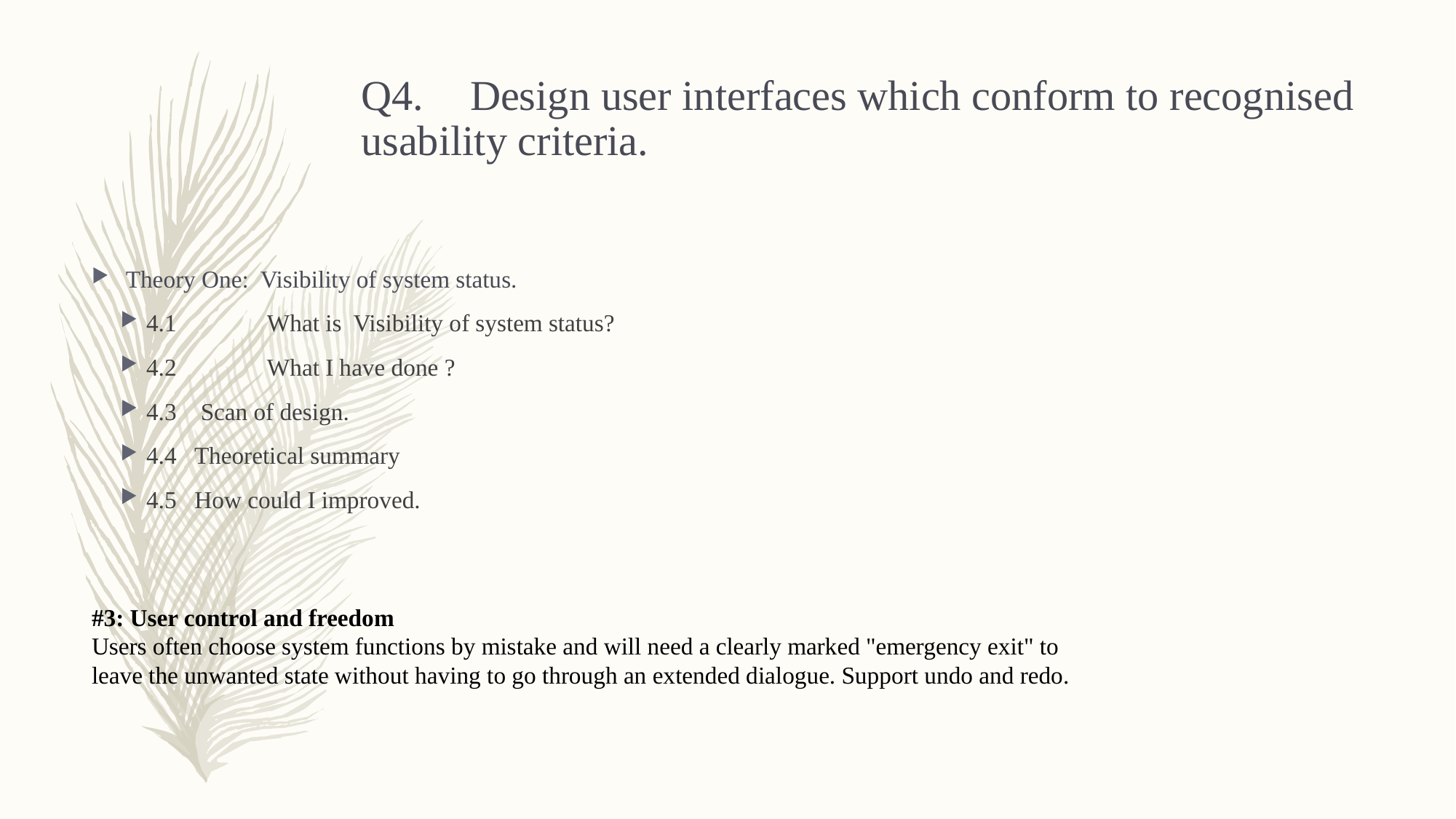

# Q4.	Design user interfaces which conform to recognised usability criteria.
Theory One:  Visibility of system status.
4.1	  What is  Visibility of system status?
4.2	  What I have done ?
4.3    Scan of design.
4.4   Theoretical summary
4.5   How could I improved.

#3: User control and freedom
Users often choose system functions by mistake and will need a clearly marked "emergency exit" to leave the unwanted state without having to go through an extended dialogue. Support undo and redo.